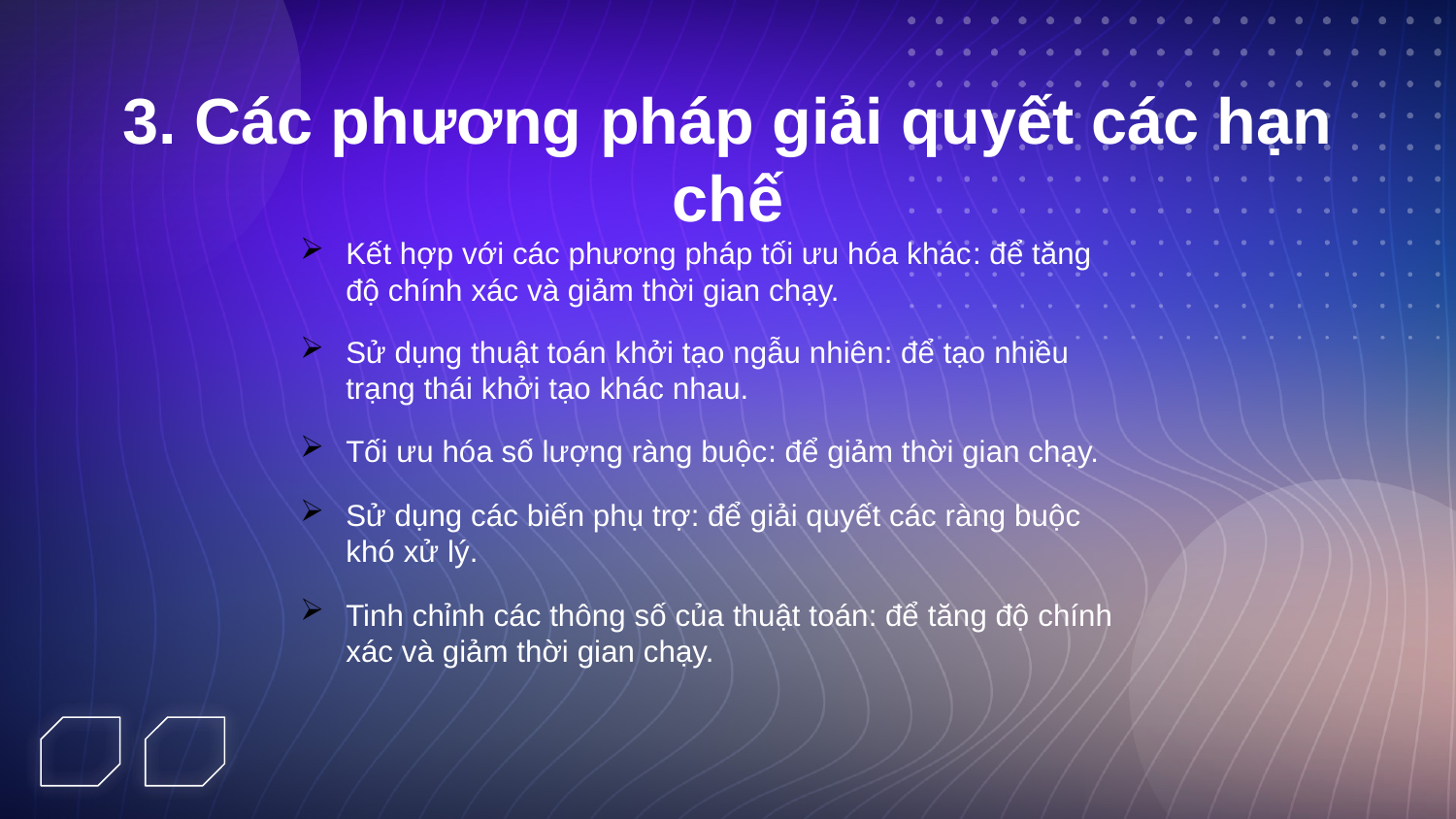

# 3. Các phương pháp giải quyết các hạn chế
Kết hợp với các phương pháp tối ưu hóa khác: để tăng độ chính xác và giảm thời gian chạy.
Sử dụng thuật toán khởi tạo ngẫu nhiên: để tạo nhiều trạng thái khởi tạo khác nhau.
Tối ưu hóa số lượng ràng buộc: để giảm thời gian chạy.
Sử dụng các biến phụ trợ: để giải quyết các ràng buộc khó xử lý.
Tinh chỉnh các thông số của thuật toán: để tăng độ chính xác và giảm thời gian chạy.